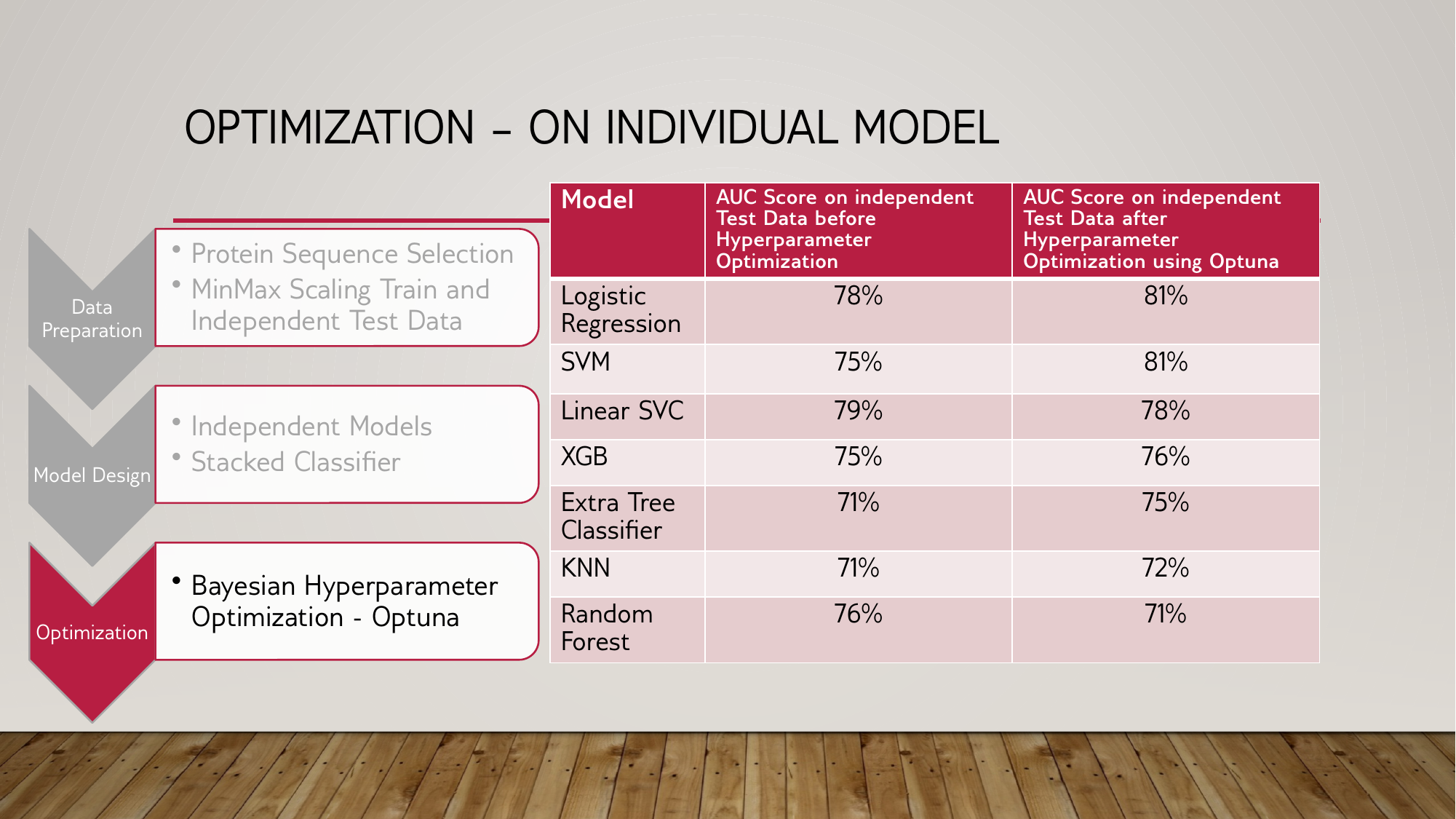

# Optimization – on individual model
| Model | AUC Score on independent Test Data before Hyperparameter Optimization | AUC Score on independent Test Data after Hyperparameter Optimization using Optuna |
| --- | --- | --- |
| Logistic Regression | 78% | 81% |
| SVM | 75% | 81% |
| Linear SVC | 79% | 78% |
| XGB | 75% | 76% |
| Extra Tree Classifier | 71% | 75% |
| KNN | 71% | 72% |
| Random Forest | 76% | 71% |
Data Preparation
Protein Sequence Selection
MinMax Scaling Train and Independent Test Data
Model Design
Independent Models
Stacked Classifier
Optimization
Bayesian Hyperparameter Optimization - Optuna